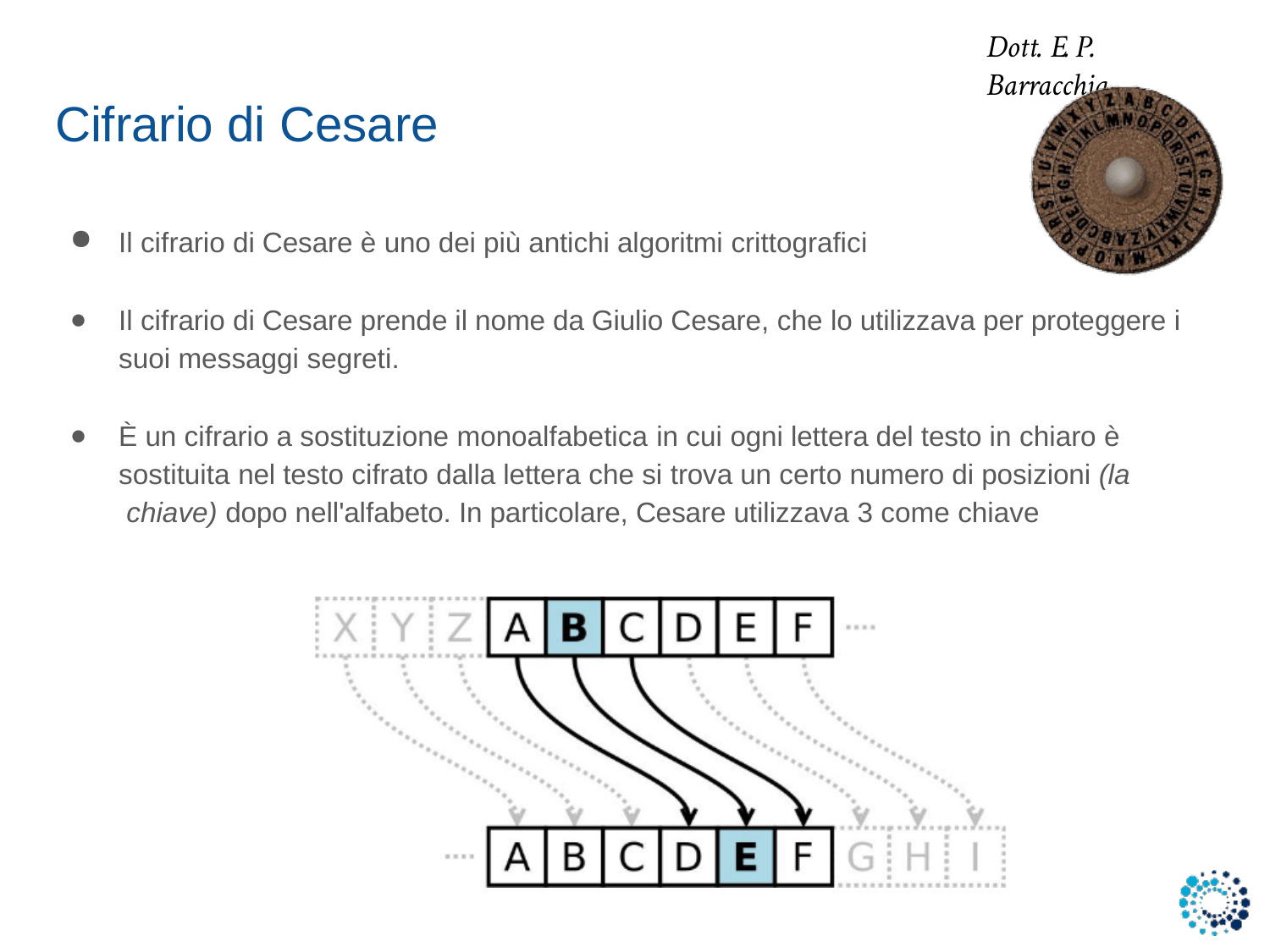

# Dott. E. P. Barracchia

Cifrario di Cesare
Il cifrario di Cesare è uno dei più antichi algoritmi crittografici

Il cifrario di Cesare prende il nome da Giulio Cesare, che lo utilizzava per proteggere i  suoi messaggi segreti.

È un cifrario a sostituzione monoalfabetica in cui ogni lettera del testo in chiaro è  sostituita nel testo cifrato dalla lettera che si trova un certo numero di posizioni (la  chiave) dopo nell'alfabeto. In particolare, Cesare utilizzava 3 come chiave